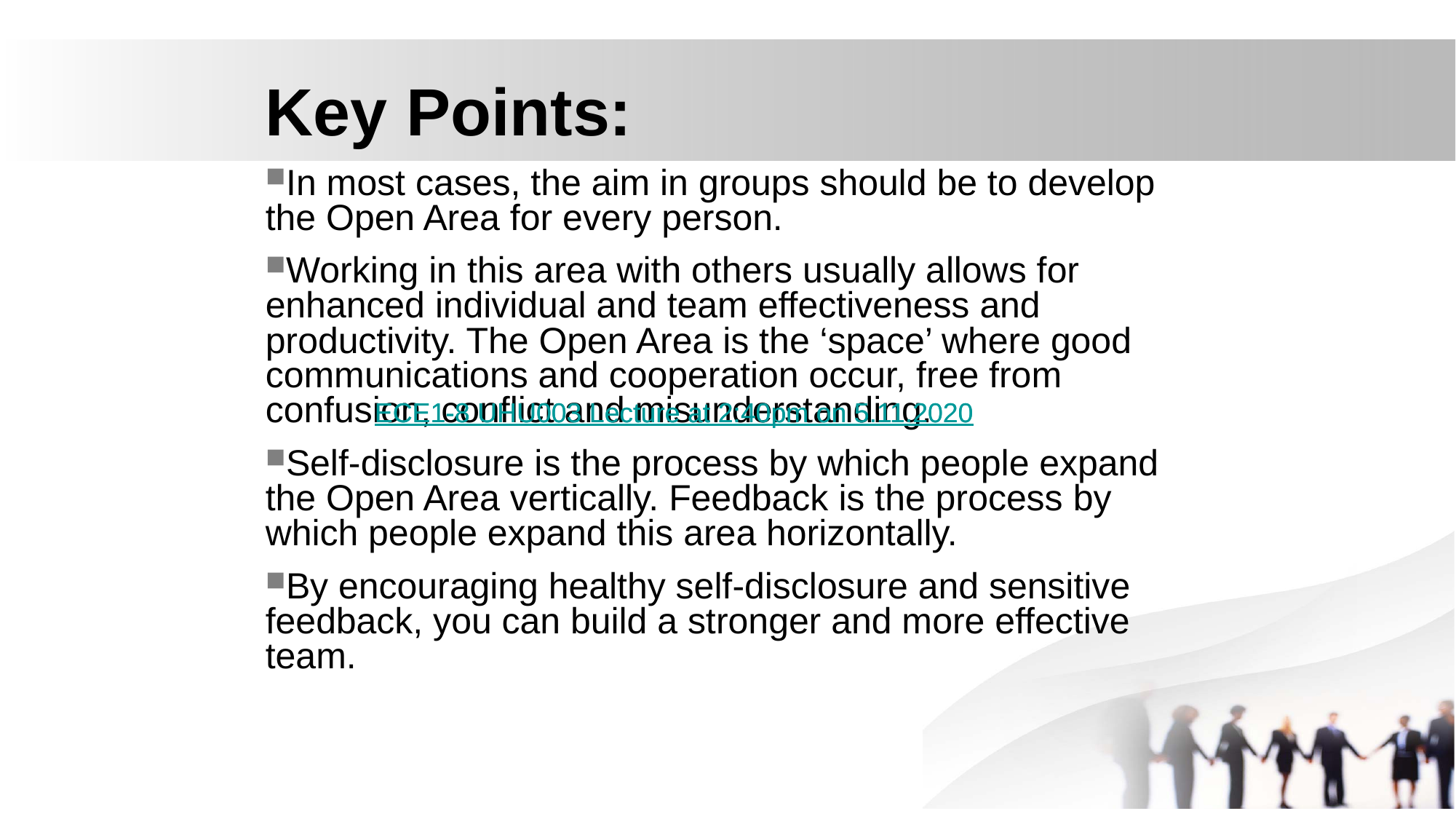

Key Points:
In most cases, the aim in groups should be to develop the Open Area for every person.
Working in this area with others usually allows for enhanced individual and team effectiveness and productivity. The Open Area is the ‘space’ where good communications and cooperation occur, free from confusion, conflict and misunderstanding.
Self-disclosure is the process by which people expand the Open Area vertically. Feedback is the process by which people expand this area horizontally.
By encouraging healthy self-disclosure and sensitive feedback, you can build a stronger and more effective team.
ECE1-8 UHU003 Lecture at 2:40pm on 5.11.2020
ECE1-8 UHU003 Lecture at 2:40pm on 5.11.2020